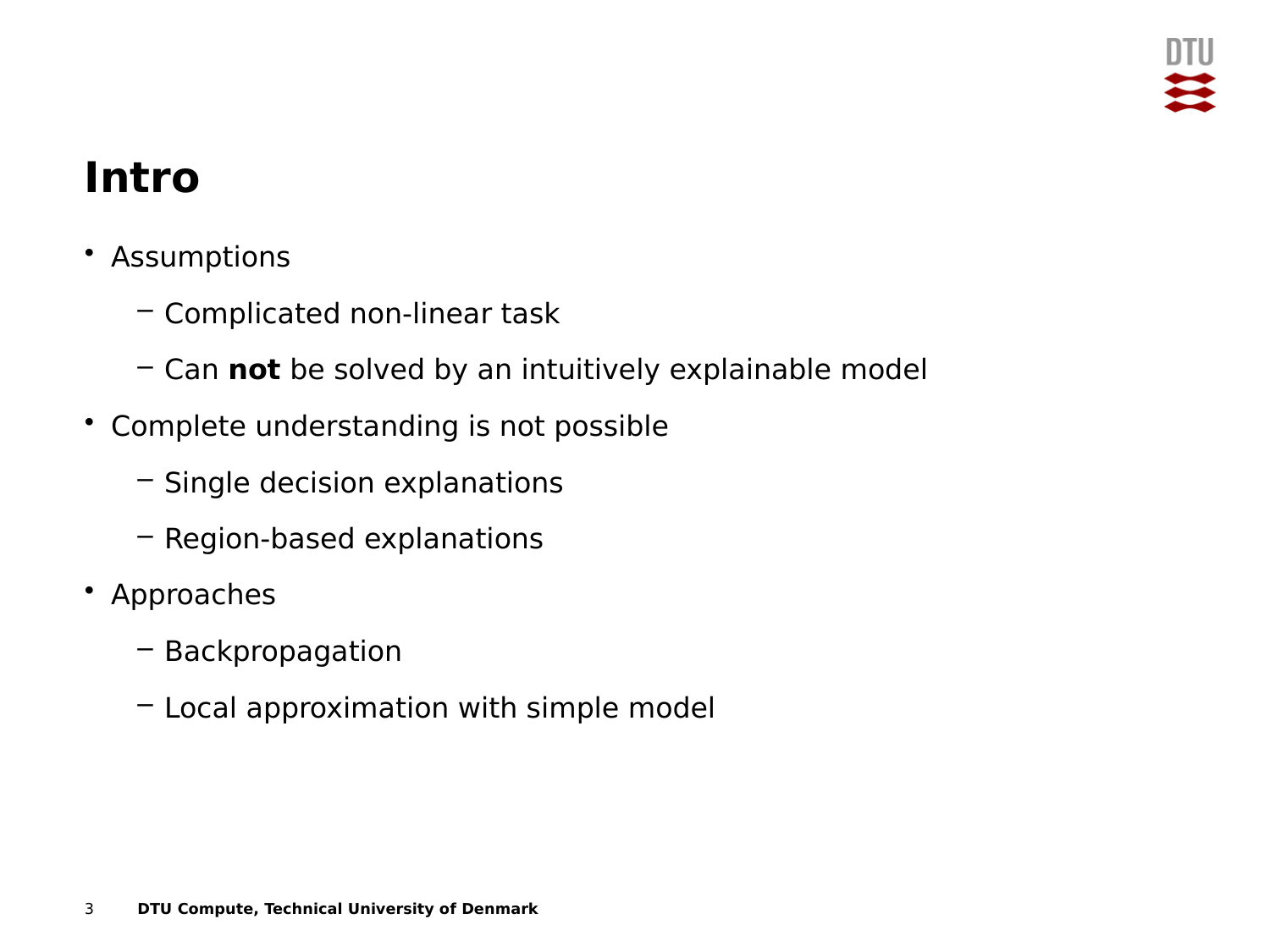

# Intro
Assumptions
Complicated non-linear task
Can not be solved by an intuitively explainable model
Complete understanding is not possible
Single decision explanations
Region-based explanations
Approaches
Backpropagation
Local approximation with simple model
3